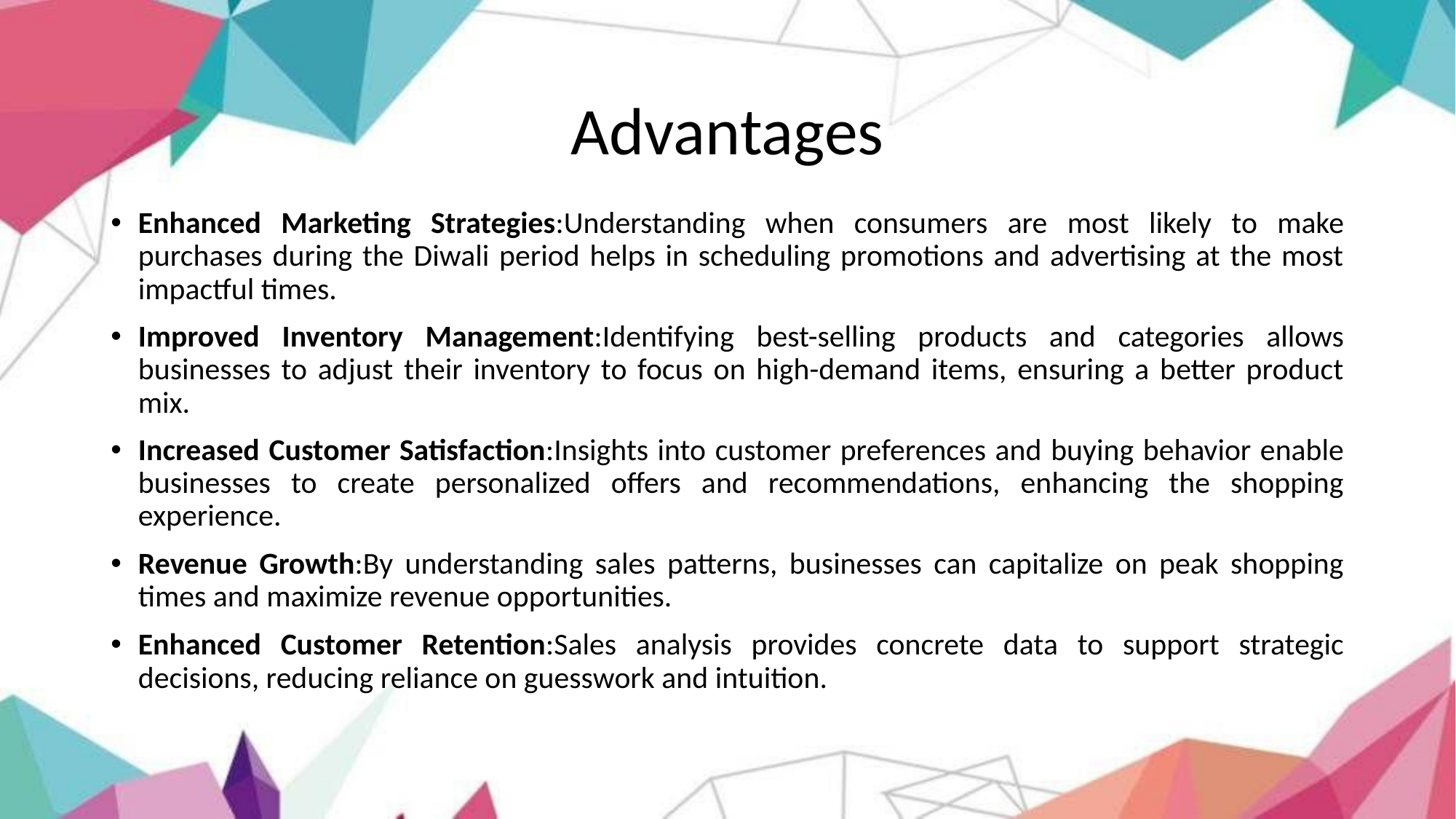

# Advantages
Enhanced Marketing Strategies:Understanding when consumers are most likely to make purchases during the Diwali period helps in scheduling promotions and advertising at the most impactful times.
Improved Inventory Management:Identifying best-selling products and categories allows businesses to adjust their inventory to focus on high-demand items, ensuring a better product mix.
Increased Customer Satisfaction:Insights into customer preferences and buying behavior enable businesses to create personalized offers and recommendations, enhancing the shopping experience.
Revenue Growth:By understanding sales patterns, businesses can capitalize on peak shopping times and maximize revenue opportunities.
Enhanced Customer Retention:Sales analysis provides concrete data to support strategic decisions, reducing reliance on guesswork and intuition.